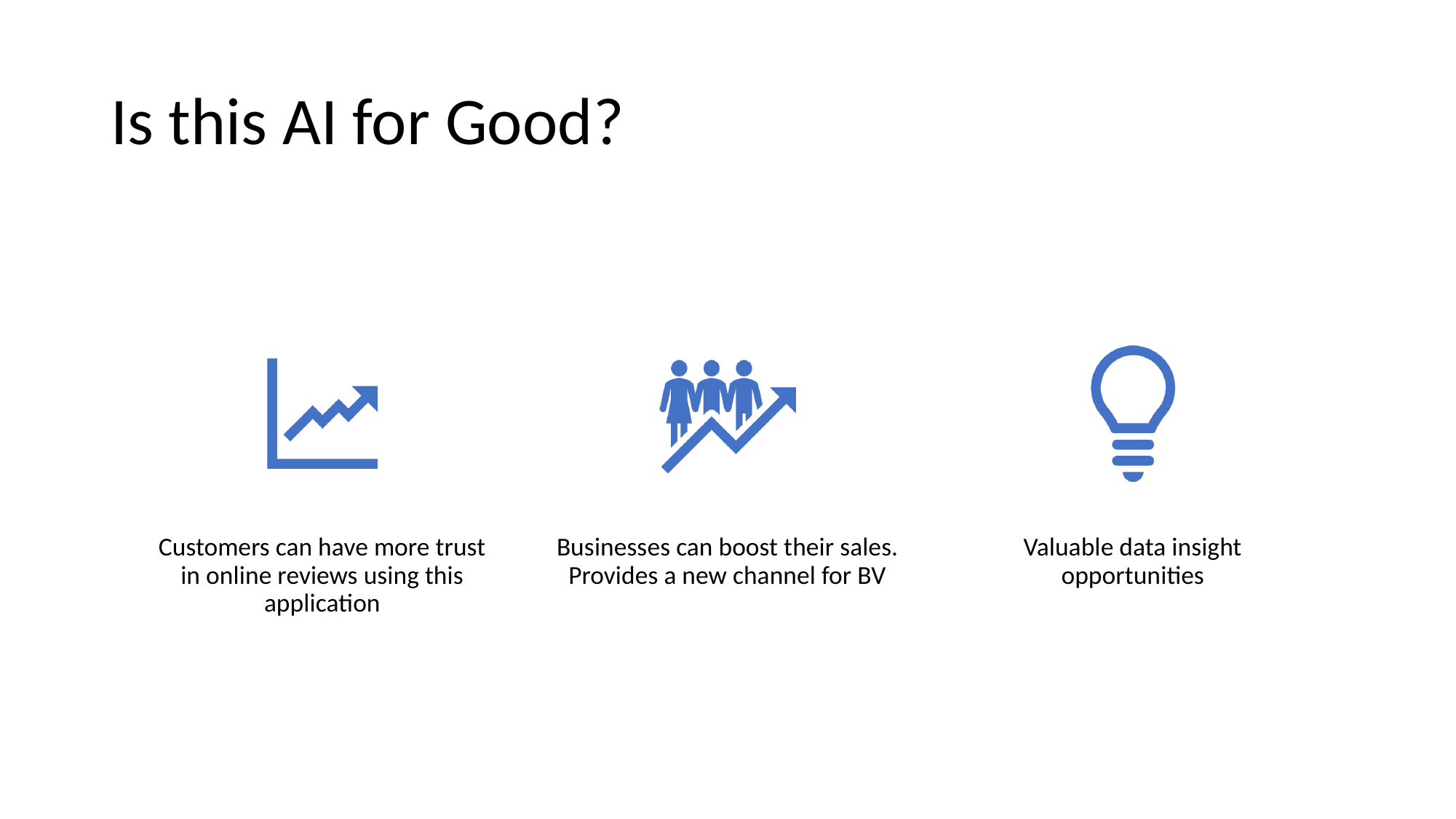

# Is this AI for Good?
Customers can have more trust in online reviews using this application
Businesses can boost their sales. Provides a new channel for BV
Valuable data insight opportunities